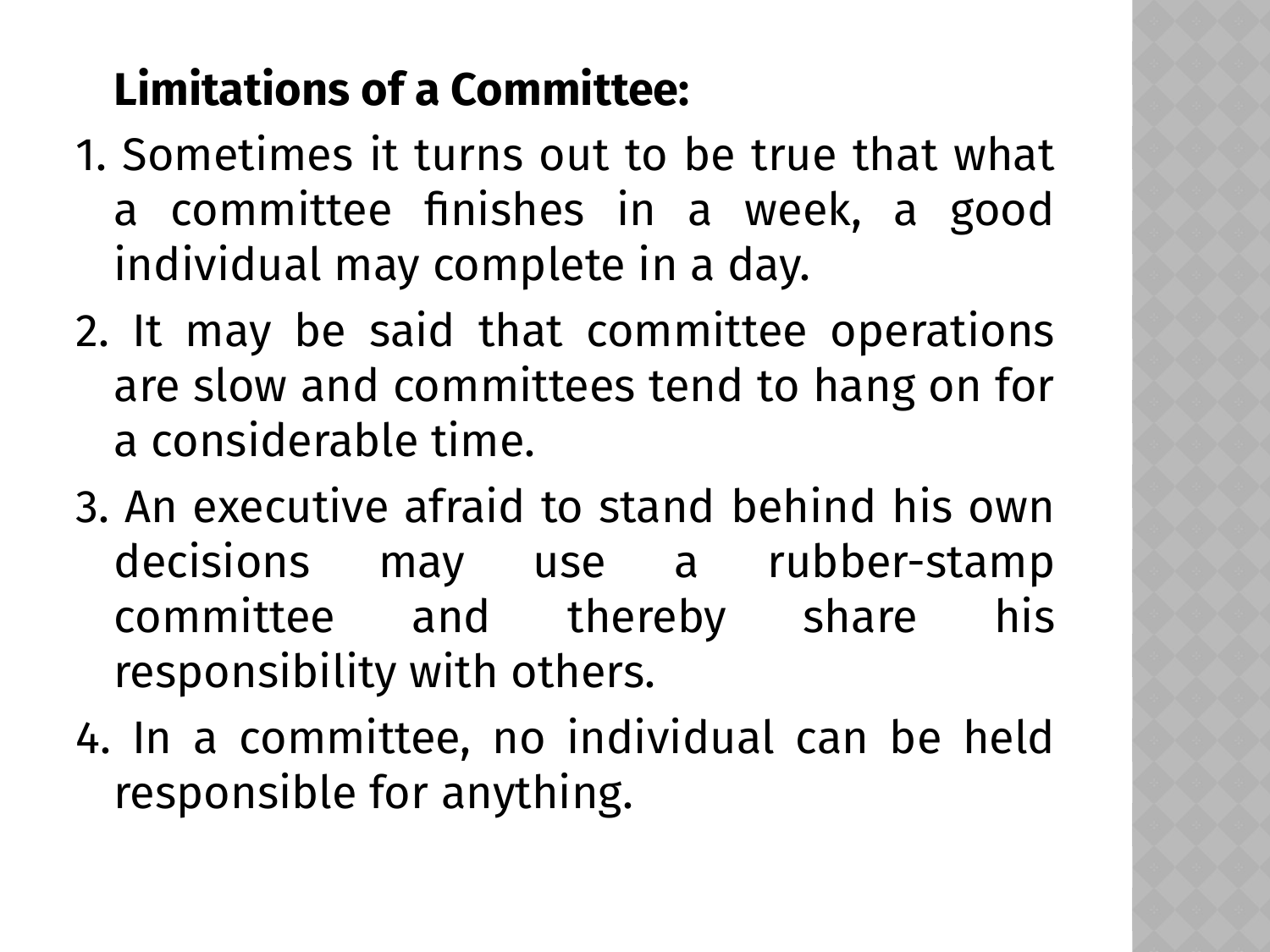

Limitations of a Committee:
1. Sometimes it turns out to be true that what a committee finishes in a week, a good individual may complete in a day.
2. It may be said that committee operations are slow and committees tend to hang on for a considerable time.
3. An executive afraid to stand behind his own decisions may use a rubber-stamp committee and thereby share his responsibility with others.
4. In a committee, no individual can be held responsible for anything.